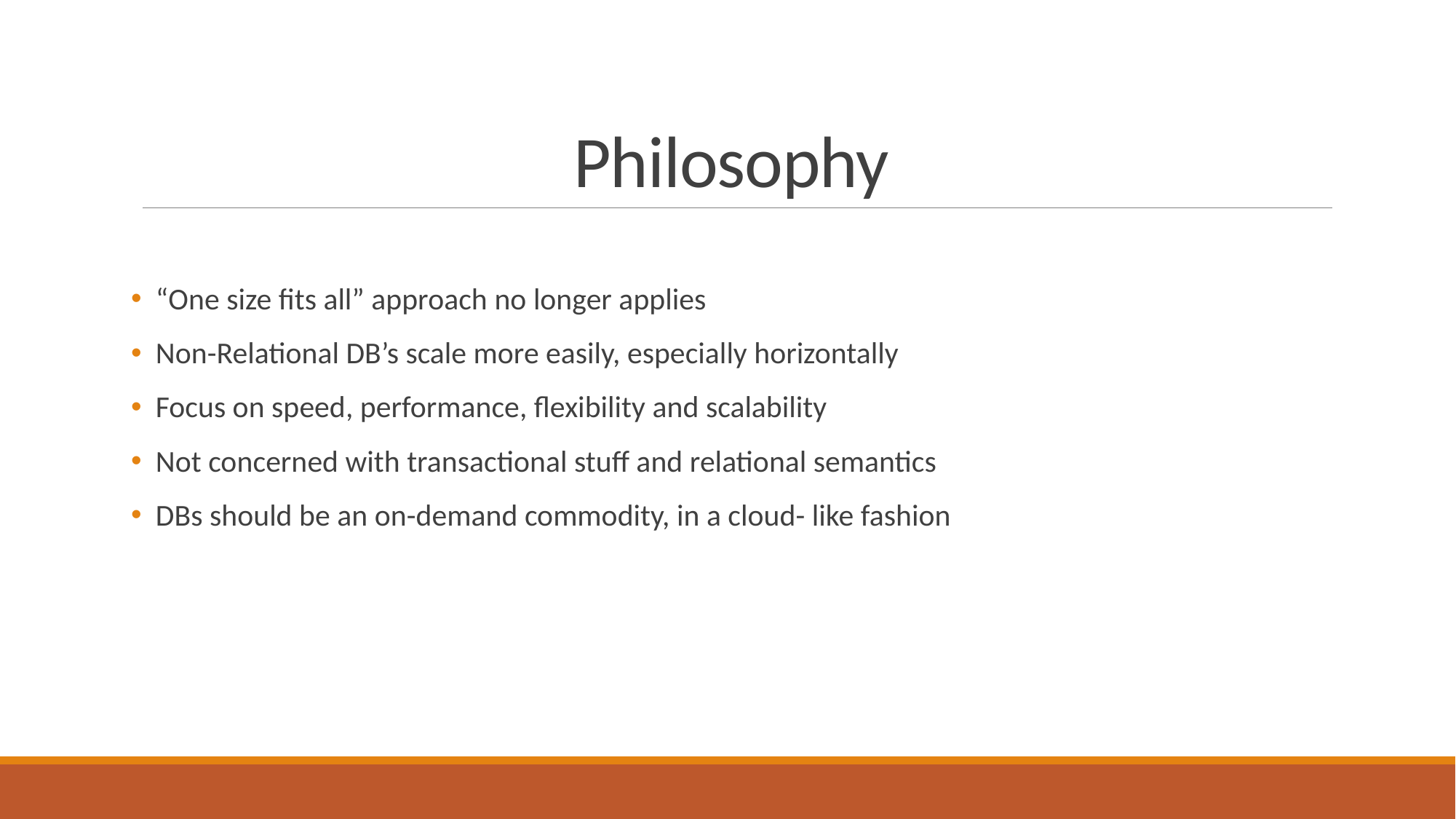

# Philosophy

  “One size fits all” approach no longer applies
  Non-Relational DB’s scale more easily, especially horizontally
  Focus on speed, performance, flexibility and scalability
  Not concerned with transactional stuff and relational semantics
  DBs should be an on-demand commodity, in a cloud- like fashion